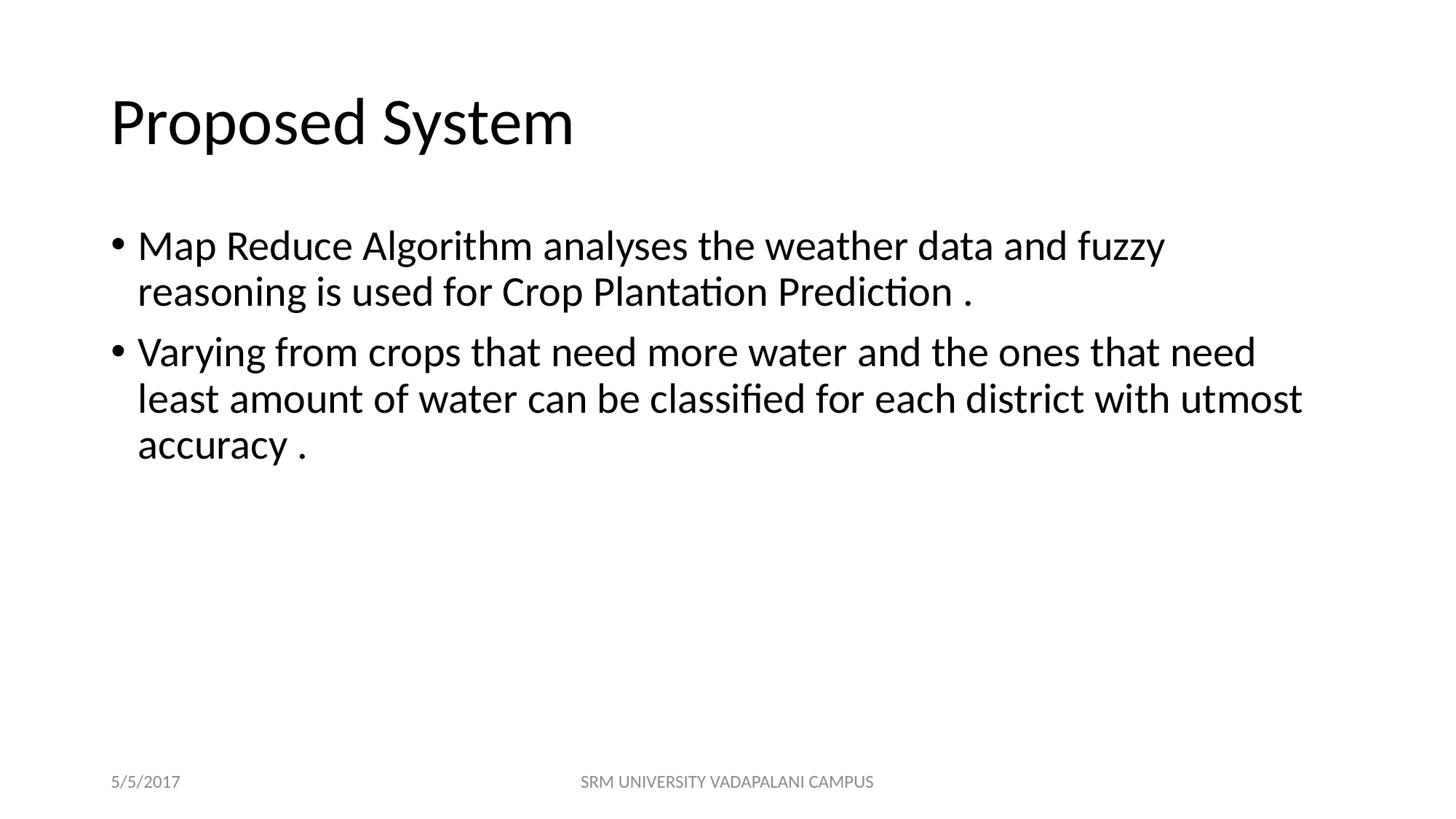

# Proposed System
Map Reduce Algorithm analyses the weather data and fuzzy reasoning is used for Crop Plantation Prediction .
Varying from crops that need more water and the ones that need least amount of water can be classified for each district with utmost accuracy .

5/5/2017
SRM UNIVERSITY VADAPALANI CAMPUS